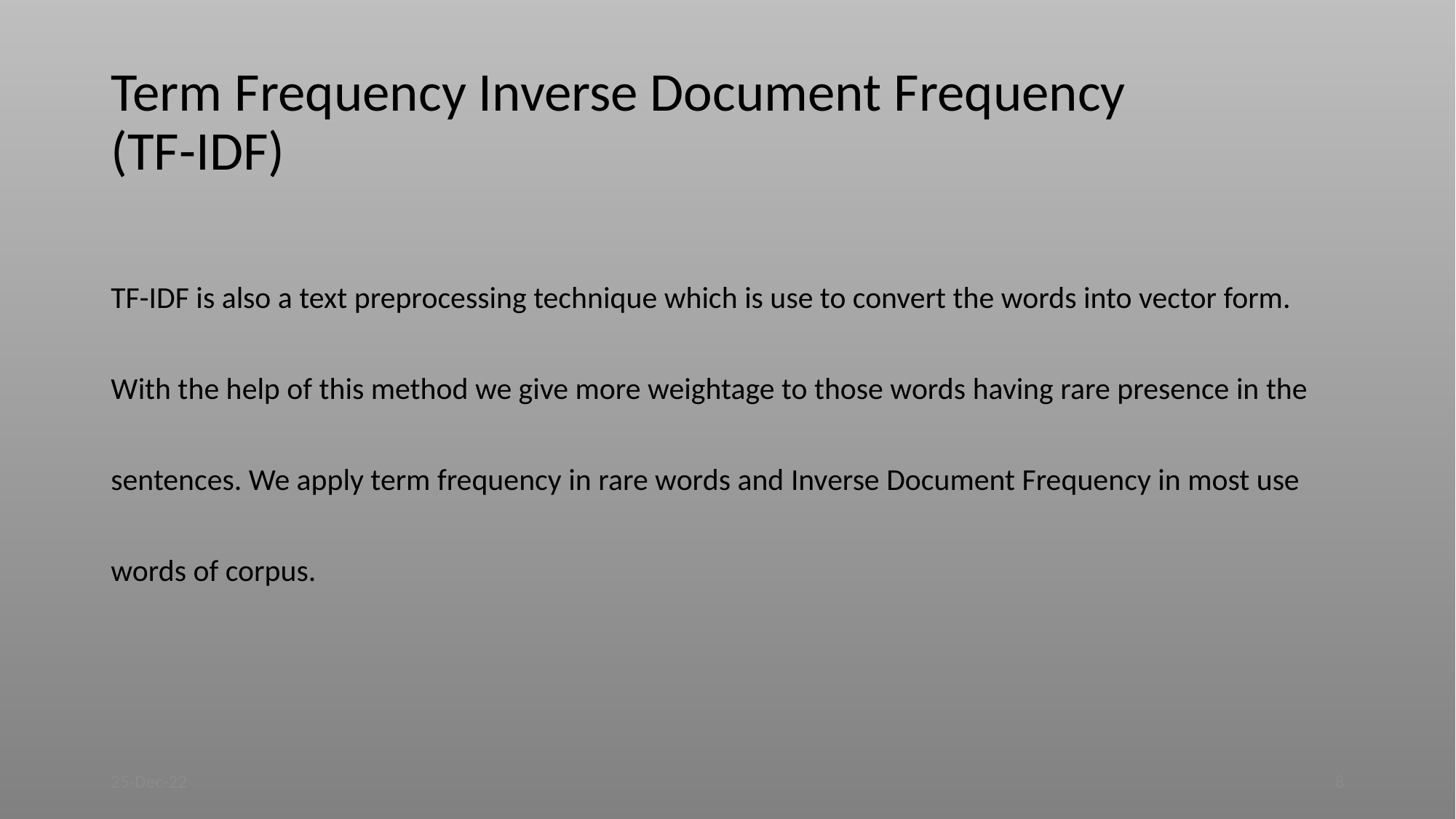

# Term Frequency Inverse Document Frequency (TF-IDF)
TF-IDF is also a text preprocessing technique which is use to convert the words into vector form. With the help of this method we give more weightage to those words having rare presence in the sentences. We apply term frequency in rare words and Inverse Document Frequency in most use words of corpus.

25-Dec-22
8